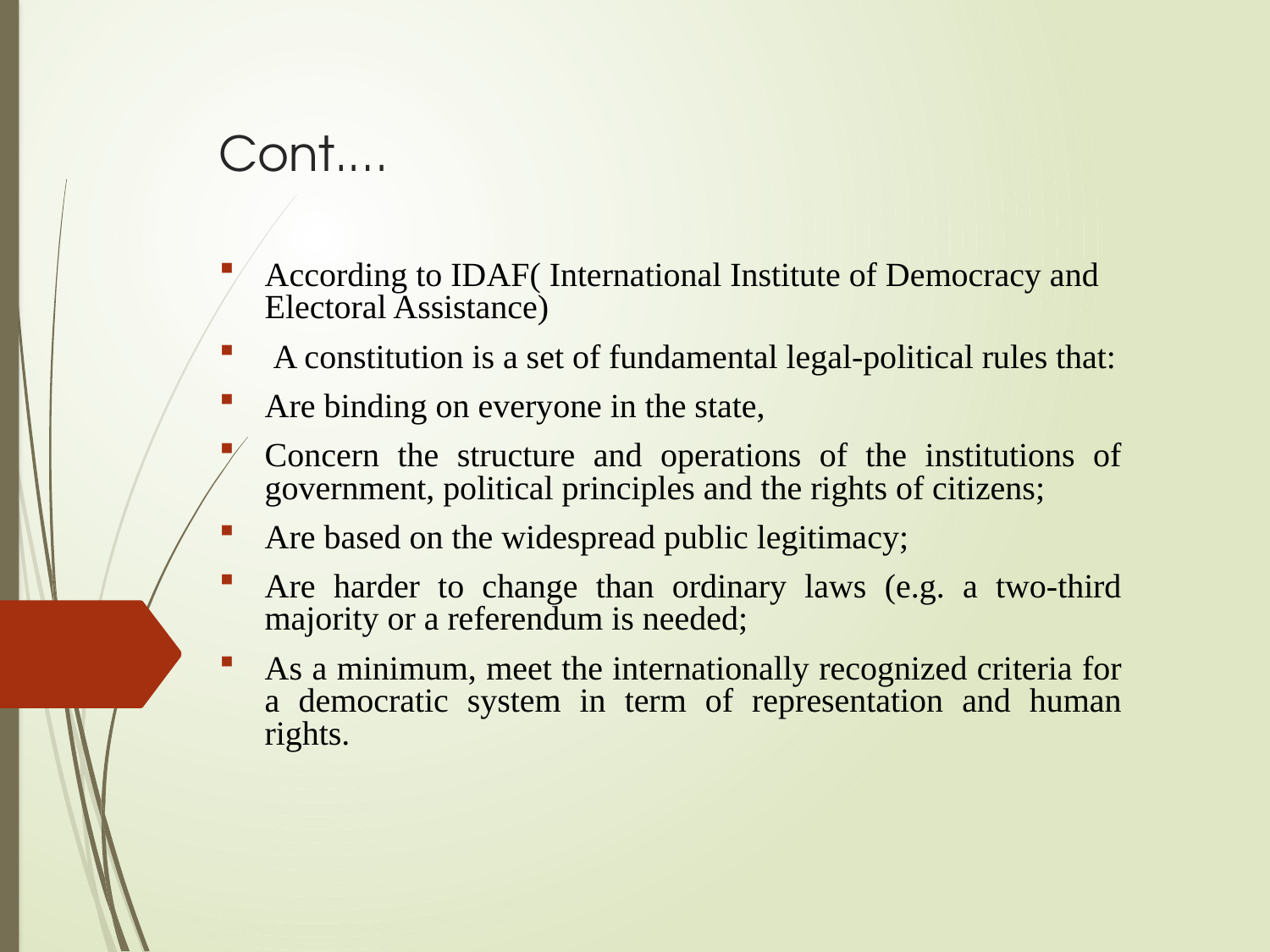

# Cont.…
According to IDAF( International Institute of Democracy and Electoral Assistance)
 A constitution is a set of fundamental legal-political rules that:
Are binding on everyone in the state,
Concern the structure and operations of the institutions of government, political principles and the rights of citizens;
Are based on the widespread public legitimacy;
Are harder to change than ordinary laws (e.g. a two-third majority or a referendum is needed;
As a minimum, meet the internationally recognized criteria for a democratic system in term of representation and human rights.